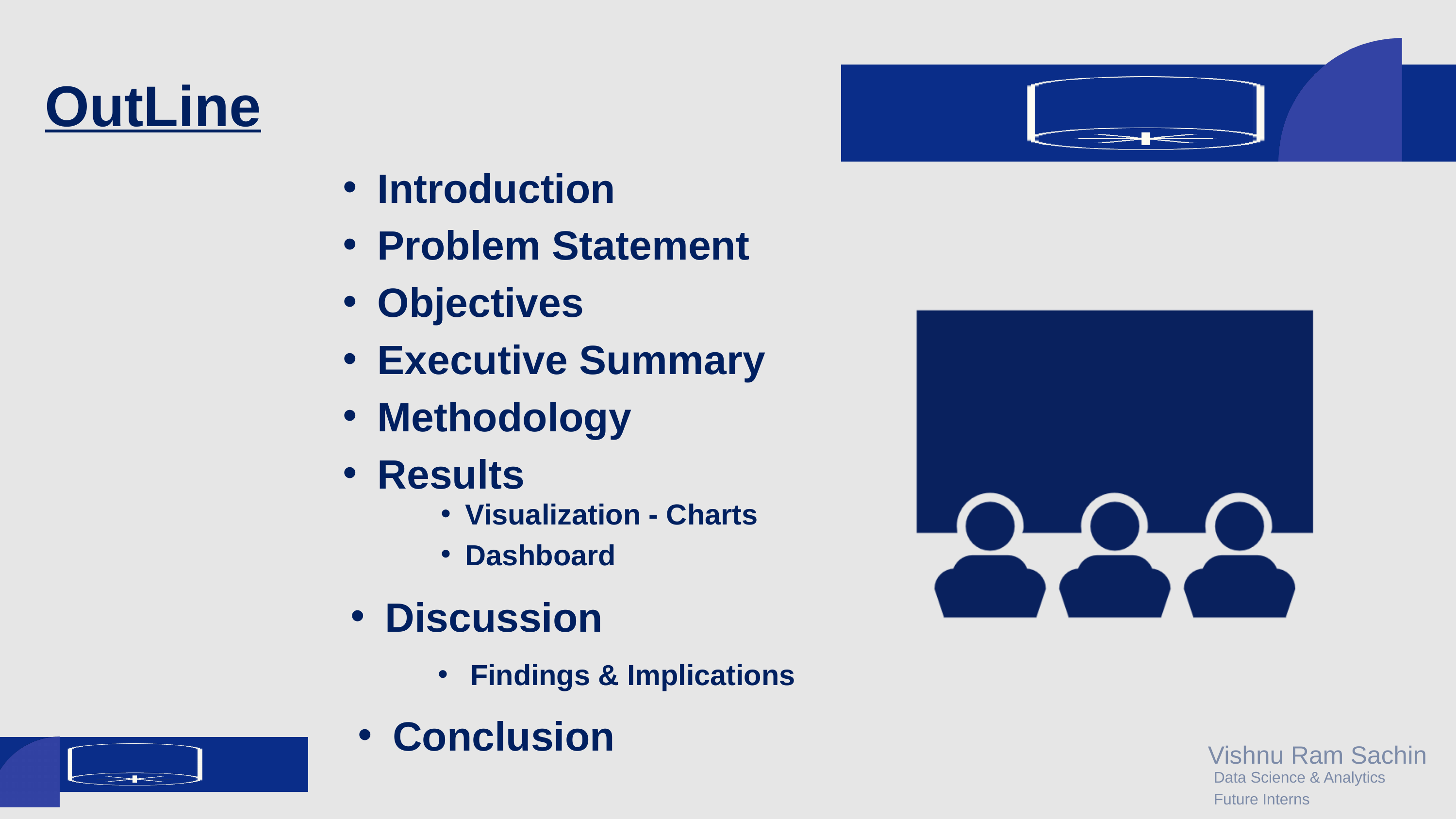

OutLine
Introduction
Problem Statement
Objectives
Executive Summary
Methodology
Results
Visualization - Charts
Dashboard
Discussion
 Findings & Implications
Conclusion

Vishnu Ram Sachin

Data Science & Analytics
Future Interns